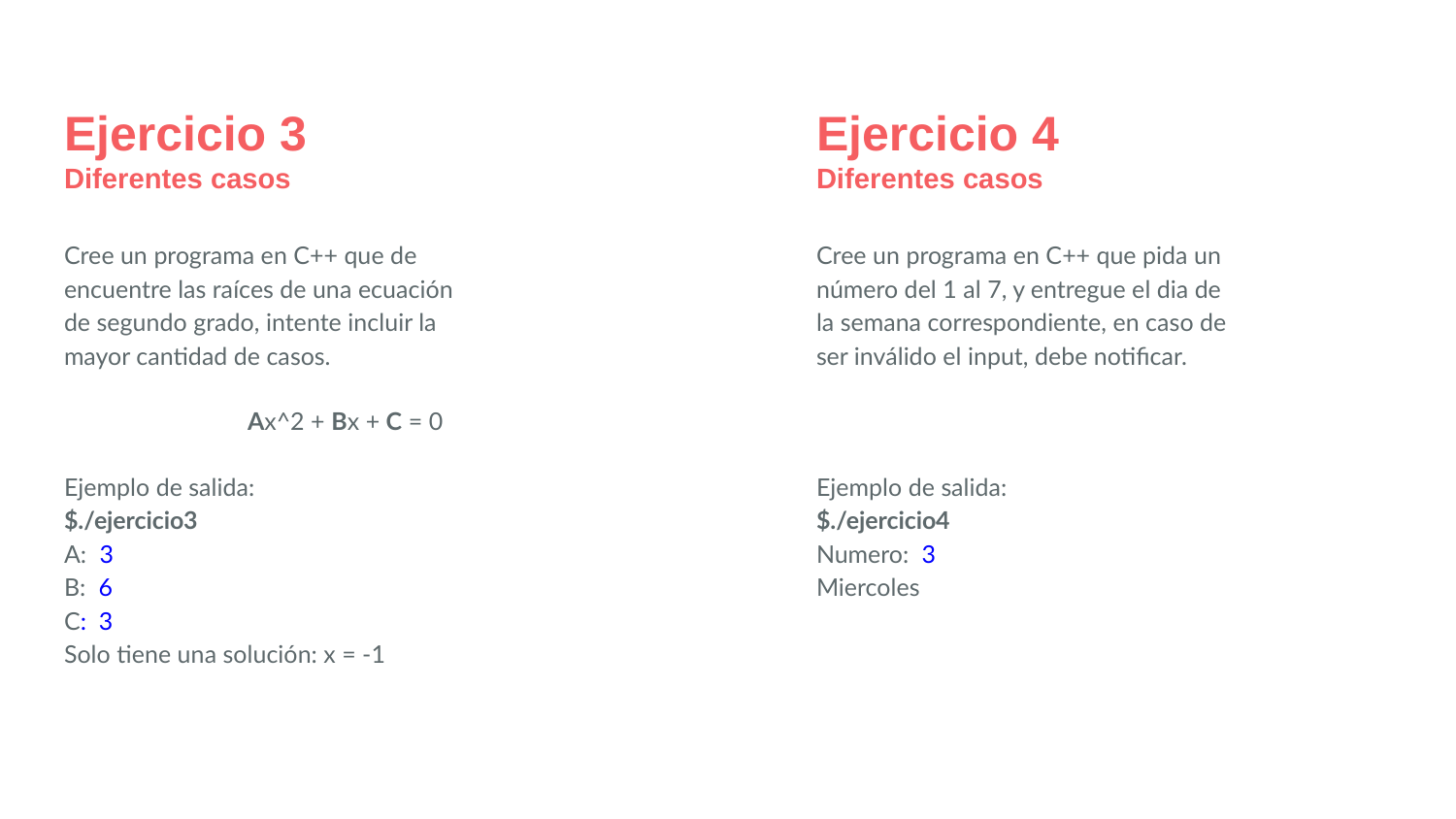

# Ejercicio 3
Diferentes casos
Ejercicio 4
Diferentes casos
Cree un programa en C++ que de encuentre las raíces de una ecuación de segundo grado, intente incluir la mayor cantidad de casos.
    	      Ax^2 + Bx + C = 0
Ejemplo de salida:
$./ejercicio3
A:  3
B:  6
C:  3
Solo tiene una solución: x = -1

Cree un programa en C++ que pida un número del 1 al 7, y entregue el dia de la semana correspondiente, en caso de ser inválido el input, debe notificar.

Ejemplo de salida:
$./ejercicio4
Numero:  3
Miercoles